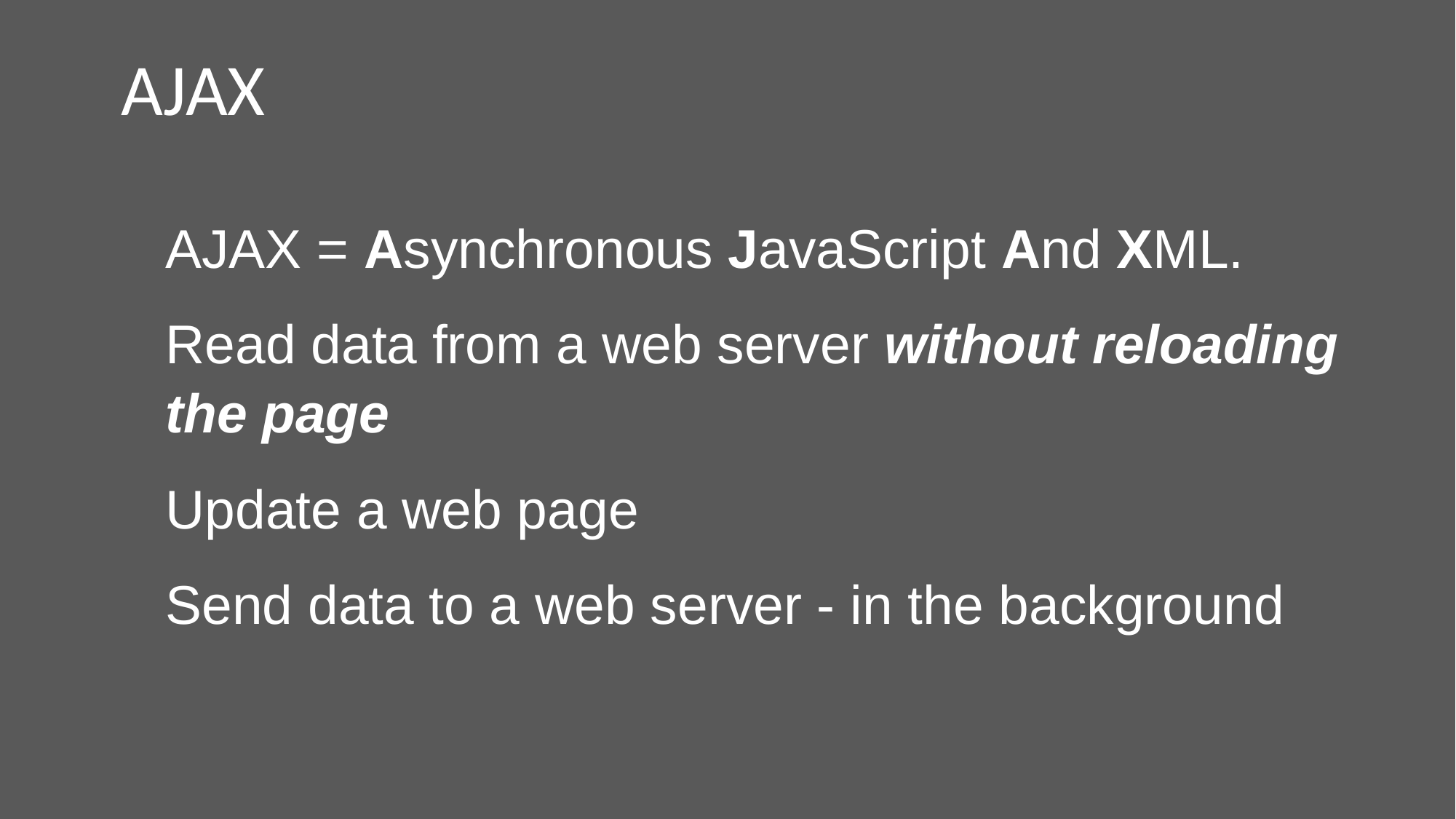

# AJAX

AJAX = Asynchronous JavaScript And XML.
Read data from a web server without reloading the page
Update a web page
Send data to a web server - in the background